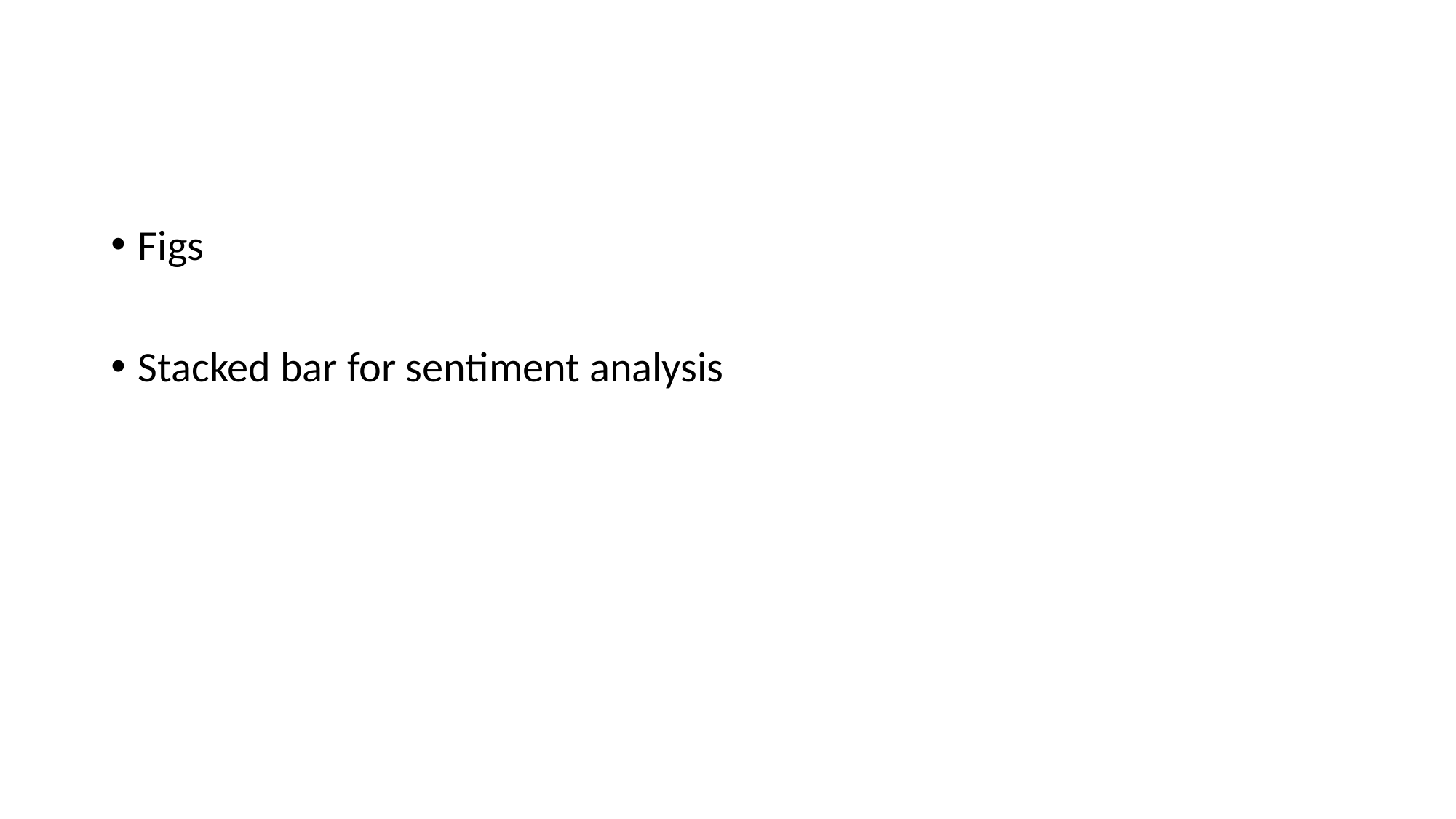

#
Figs

Stacked bar for sentiment analysis